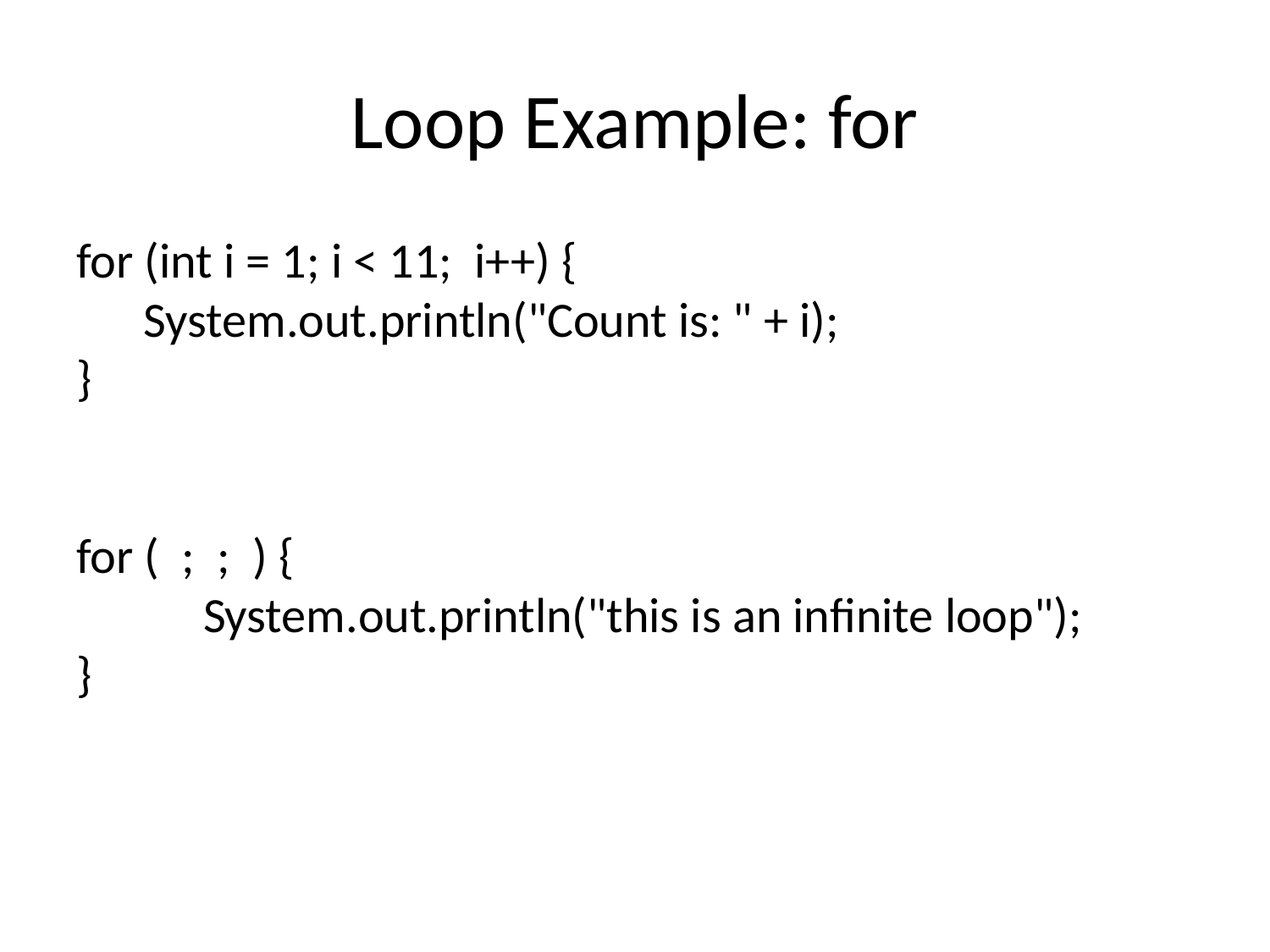

# Loop Example: for
for (int i = 1; i < 11;  i++) {
      System.out.println("Count is: " + i);
}

for (  ;  ;  ) {
	System.out.println("this is an infinite loop");
}